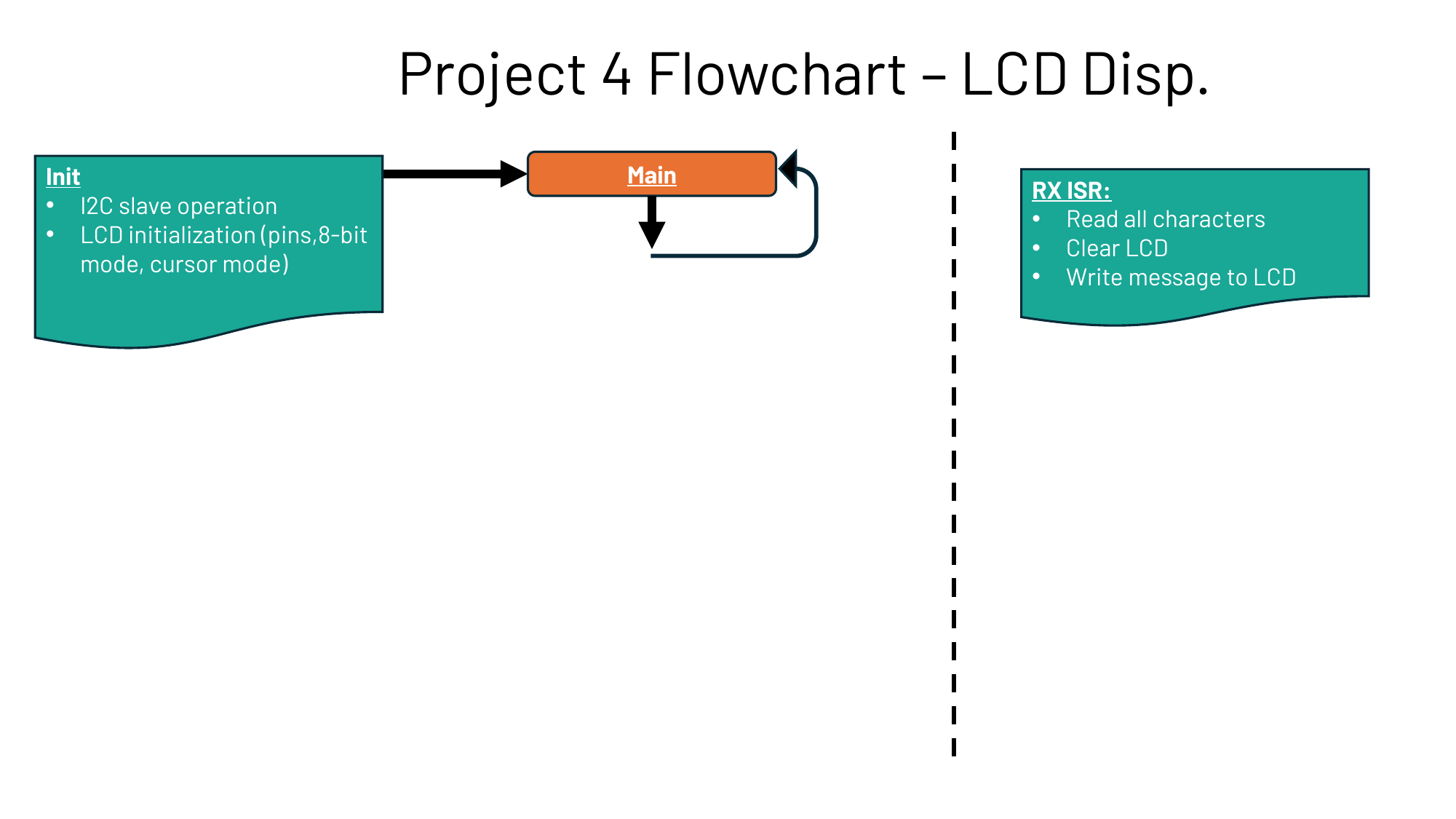

Project 4 Flowchart – LCD Disp.

Main
Init
I2C slave operation
LCD initialization (pins,8-bit mode, cursor mode)

RX ISR:
Read all characters
Clear LCD
Write message to LCD